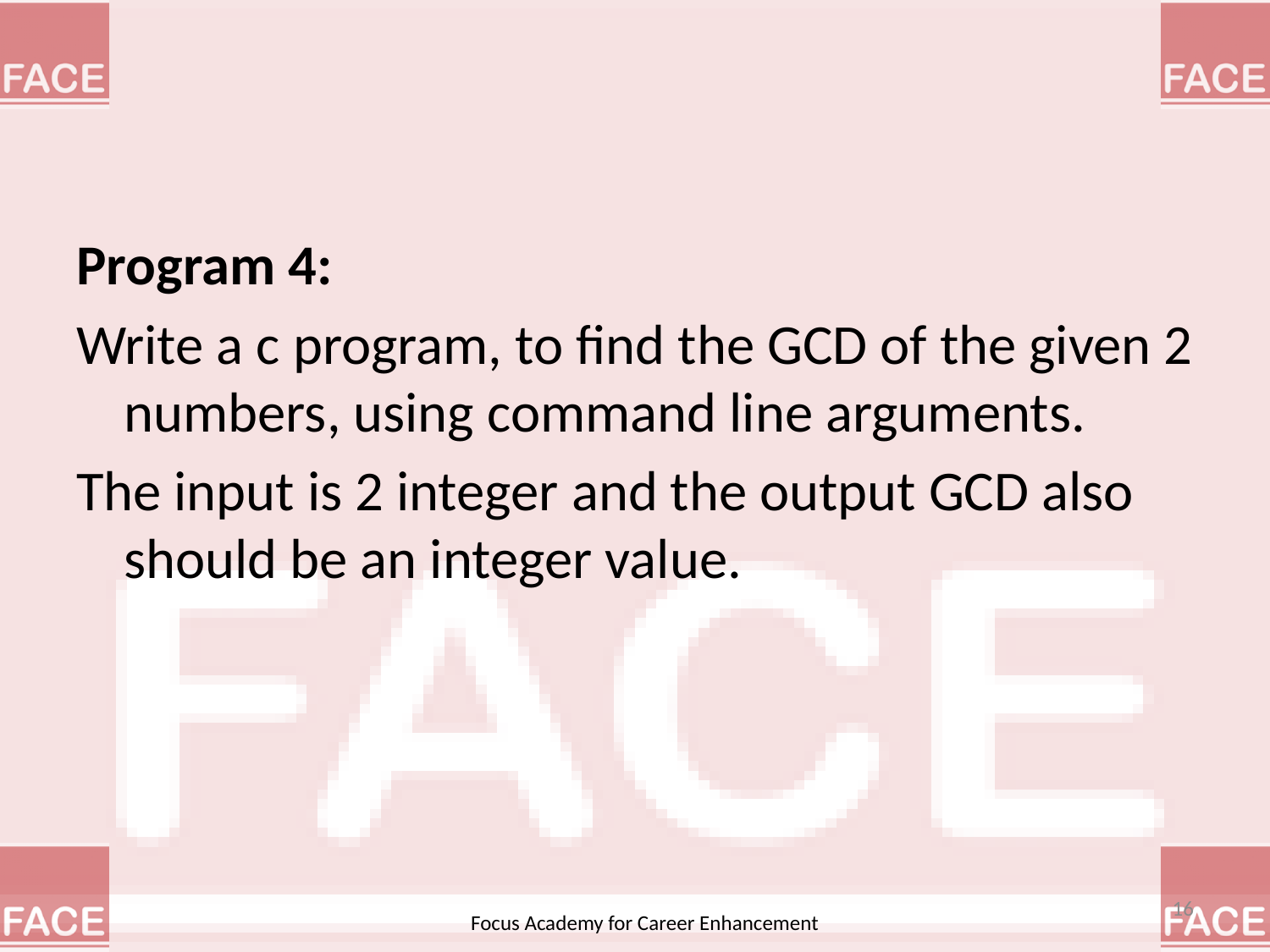

Program 4:
Write a c program, to find the GCD of the given 2 numbers, using command line arguments.
The input is 2 integer and the output GCD also should be an integer value.

16